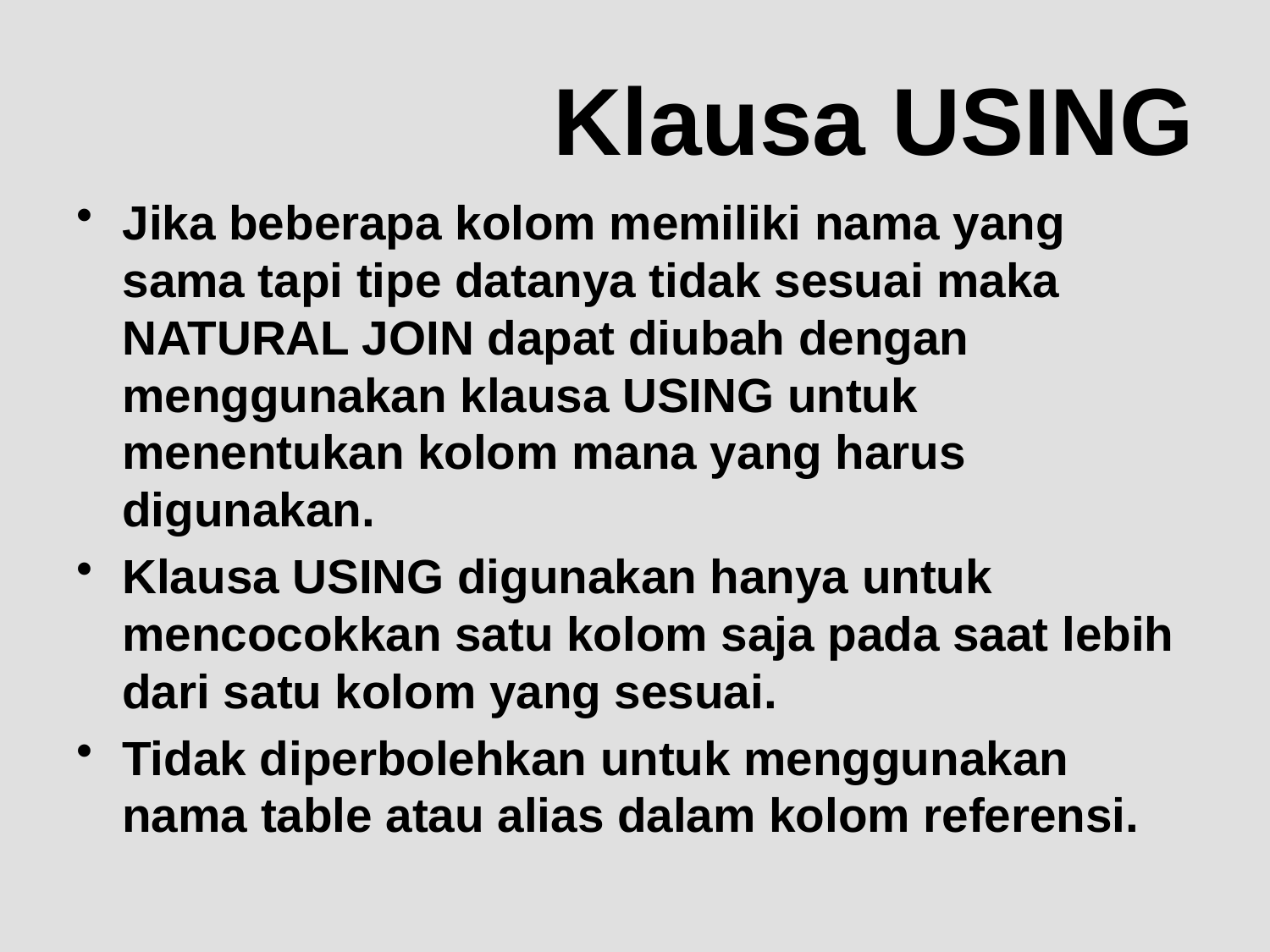

# Klausa USING
Jika beberapa kolom memiliki nama yang sama tapi tipe datanya tidak sesuai maka NATURAL JOIN dapat diubah dengan menggunakan klausa USING untuk menentukan kolom mana yang harus digunakan.
Klausa USING digunakan hanya untuk mencocokkan satu kolom saja pada saat lebih dari satu kolom yang sesuai.
Tidak diperbolehkan untuk menggunakan nama table atau alias dalam kolom referensi.